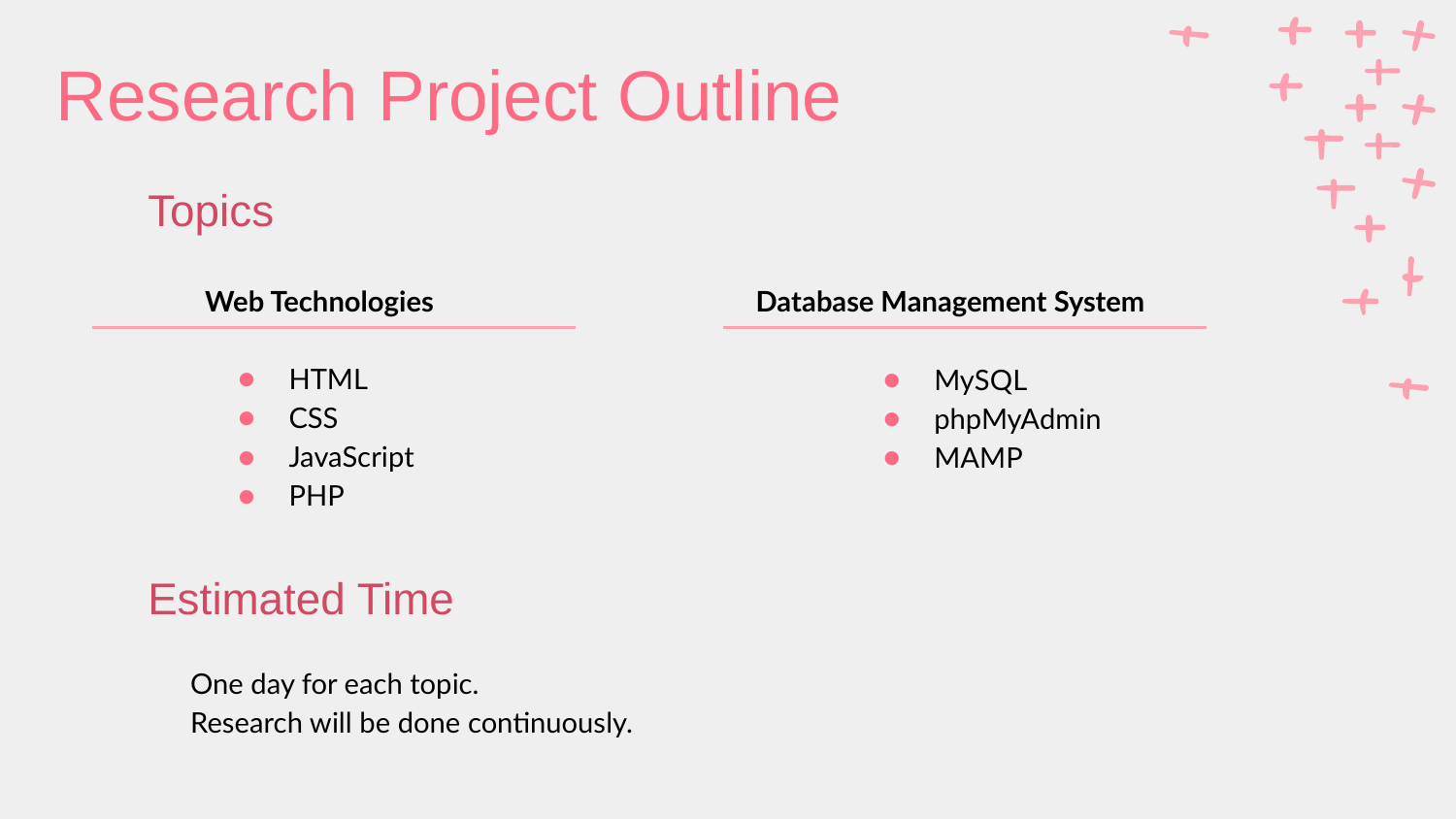

# Research Project Outline
Topics
Web Technologies
Database Management System
HTML
CSS
JavaScript
PHP
MySQL
phpMyAdmin
MAMP
Estimated Time
One day for each topic.
Research will be done continuously.